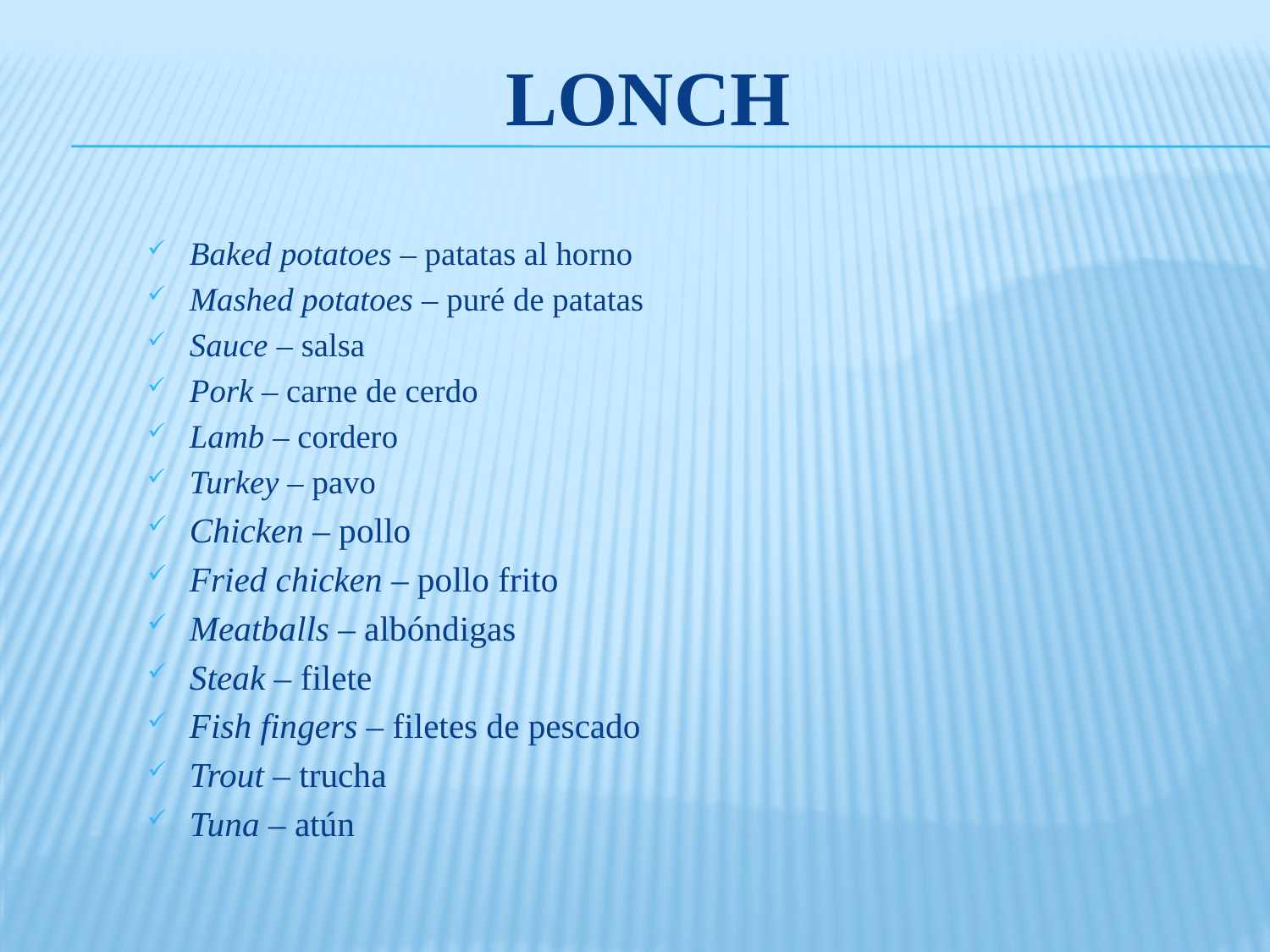

# lonch
Baked potatoes – patatas al horno
Mashed potatoes – puré de patatas
Sauce – salsa
Pork – carne de cerdo
Lamb – cordero
Turkey – pavo
Chicken – pollo
Fried chicken – pollo frito
Meatballs – albóndigas
Steak – filete
Fish fingers – filetes de pescado
Trout – trucha
Tuna – atún